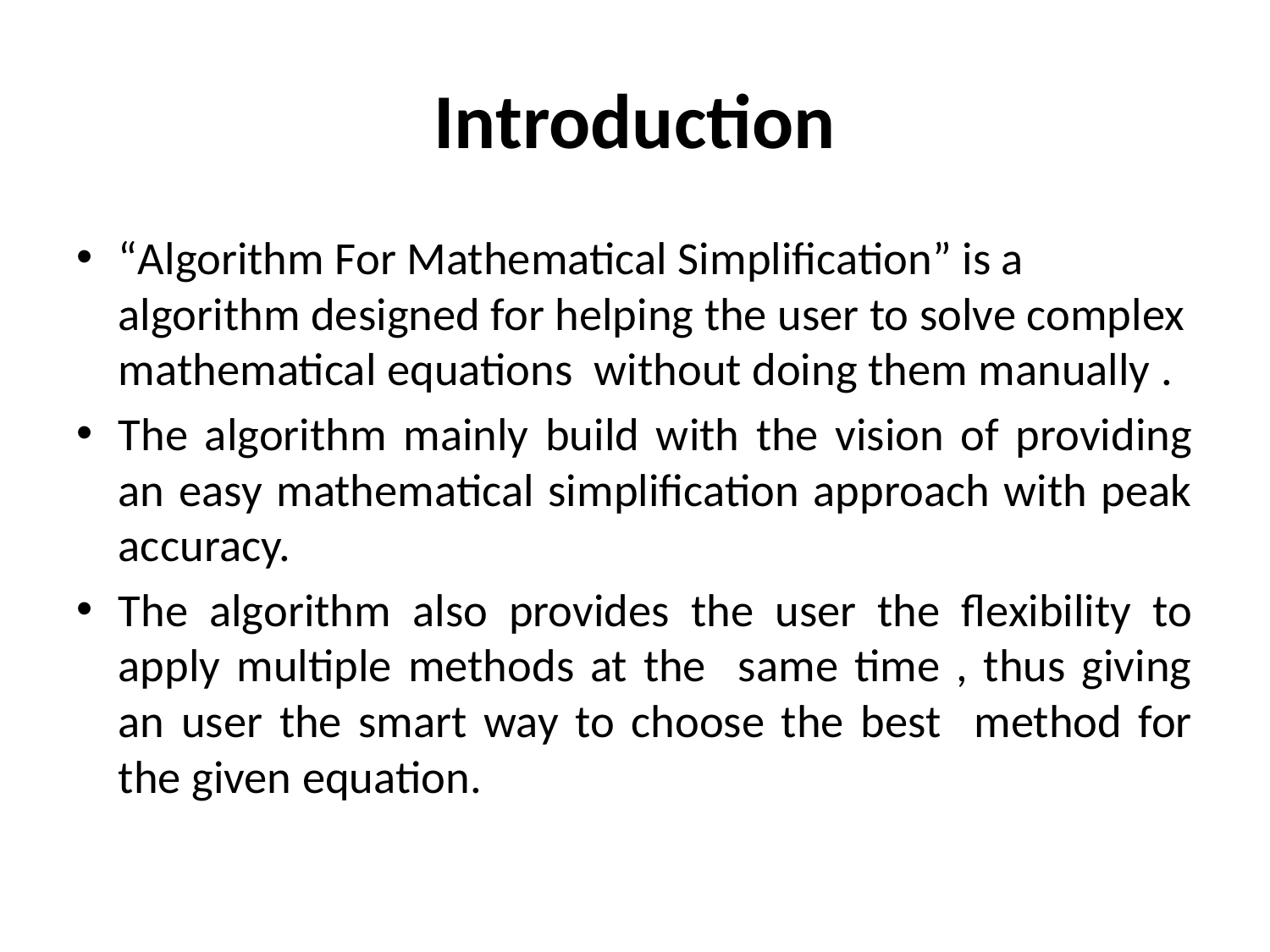

# Introduction
“Algorithm For Mathematical Simplification” is a algorithm designed for helping the user to solve complex mathematical equations  without doing them manually .
The algorithm mainly build with the vision of providing an easy mathematical simplification approach with peak accuracy.
The algorithm also provides the user the flexibility to apply multiple methods at the  same time , thus giving an user the smart way to choose the best  method for the given equation.